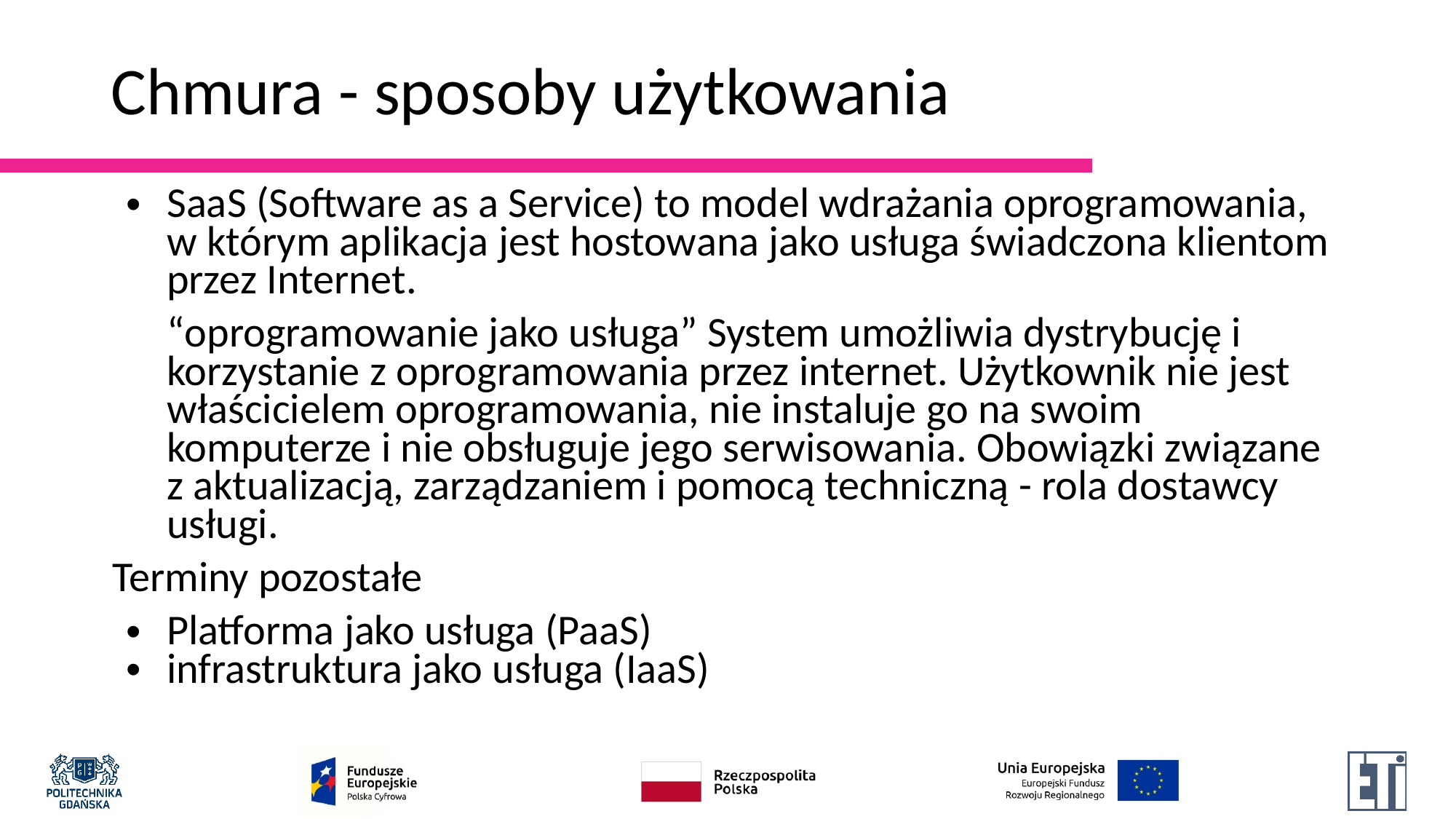

# Chmura - sposoby użytkowania
SaaS (Software as a Service) to model wdrażania oprogramowania, w którym aplikacja jest hostowana jako usługa świadczona klientom przez Internet.
“oprogramowanie jako usługa” System umożliwia dystrybucję i korzystanie z oprogramowania przez internet. Użytkownik nie jest właścicielem oprogramowania, nie instaluje go na swoim komputerze i nie obsługuje jego serwisowania. Obowiązki związane z aktualizacją, zarządzaniem i pomocą techniczną - rola dostawcy usługi.
Terminy pozostałe
Platforma jako usługa (PaaS)
infrastruktura jako usługa (IaaS)